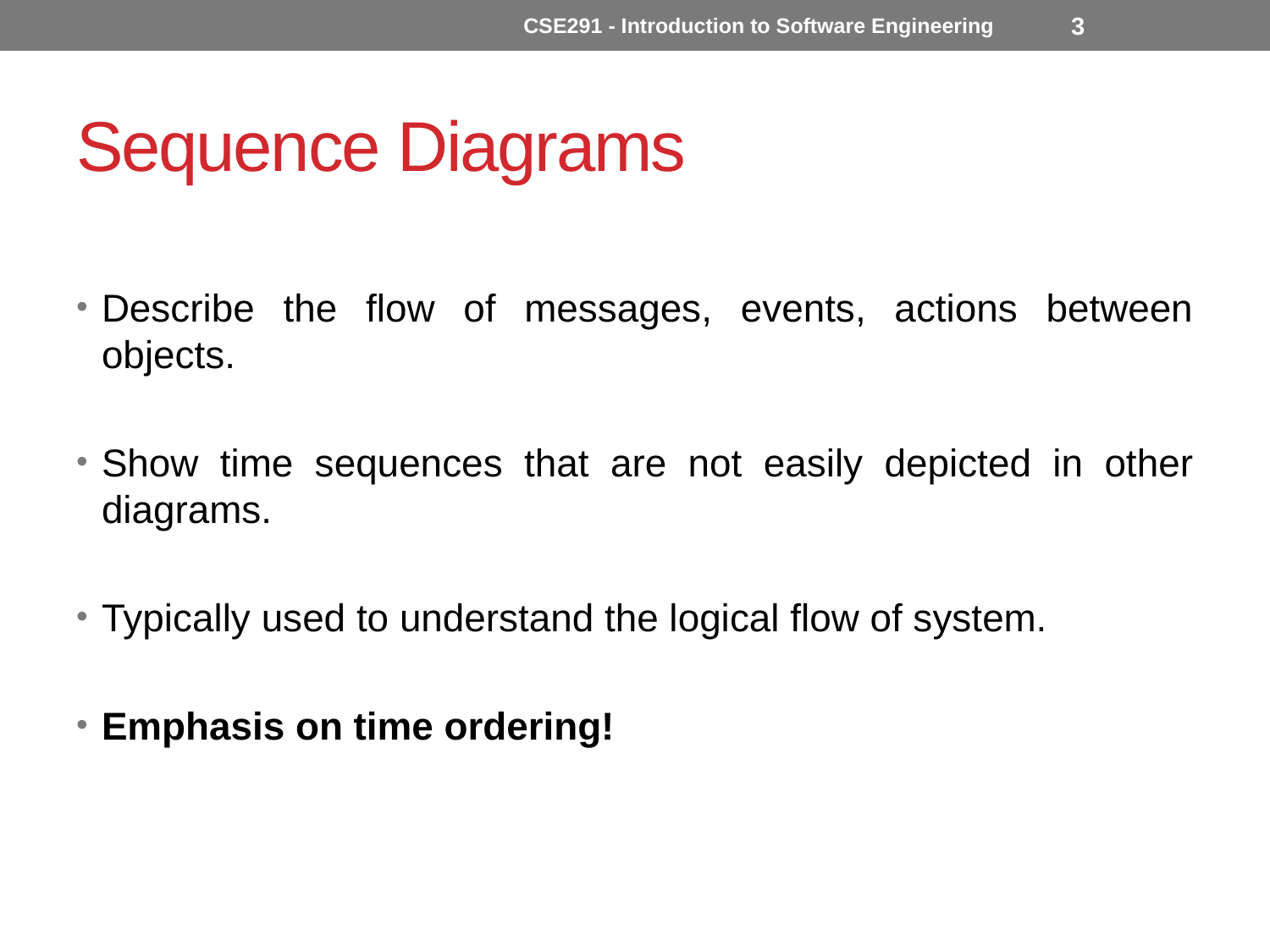

CSE291 - Introduction to Software Engineering
3
# Sequence Diagrams

Describe the flow of messages, events, actions between objects.

Show time sequences that are not easily depicted in other diagrams.

Typically used to understand the logical flow of system.

Emphasis on time ordering!